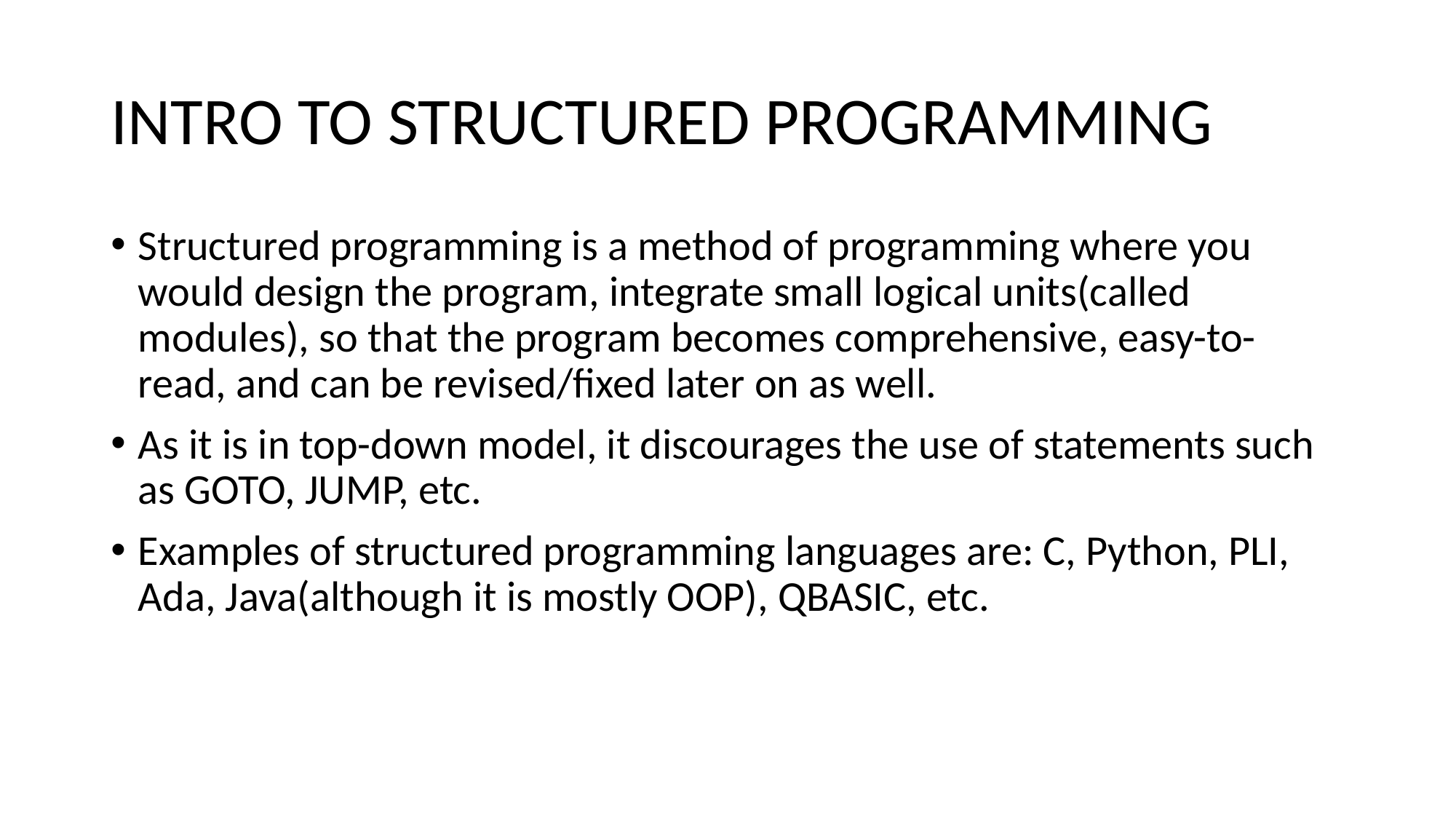

# INTRO TO STRUCTURED PROGRAMMING
Structured programming is a method of programming where you would design the program, integrate small logical units(called modules), so that the program becomes comprehensive, easy-to-read, and can be revised/fixed later on as well.
As it is in top-down model, it discourages the use of statements such as GOTO, JUMP, etc.
Examples of structured programming languages are: C, Python, PLI, Ada, Java(although it is mostly OOP), QBASIC, etc.